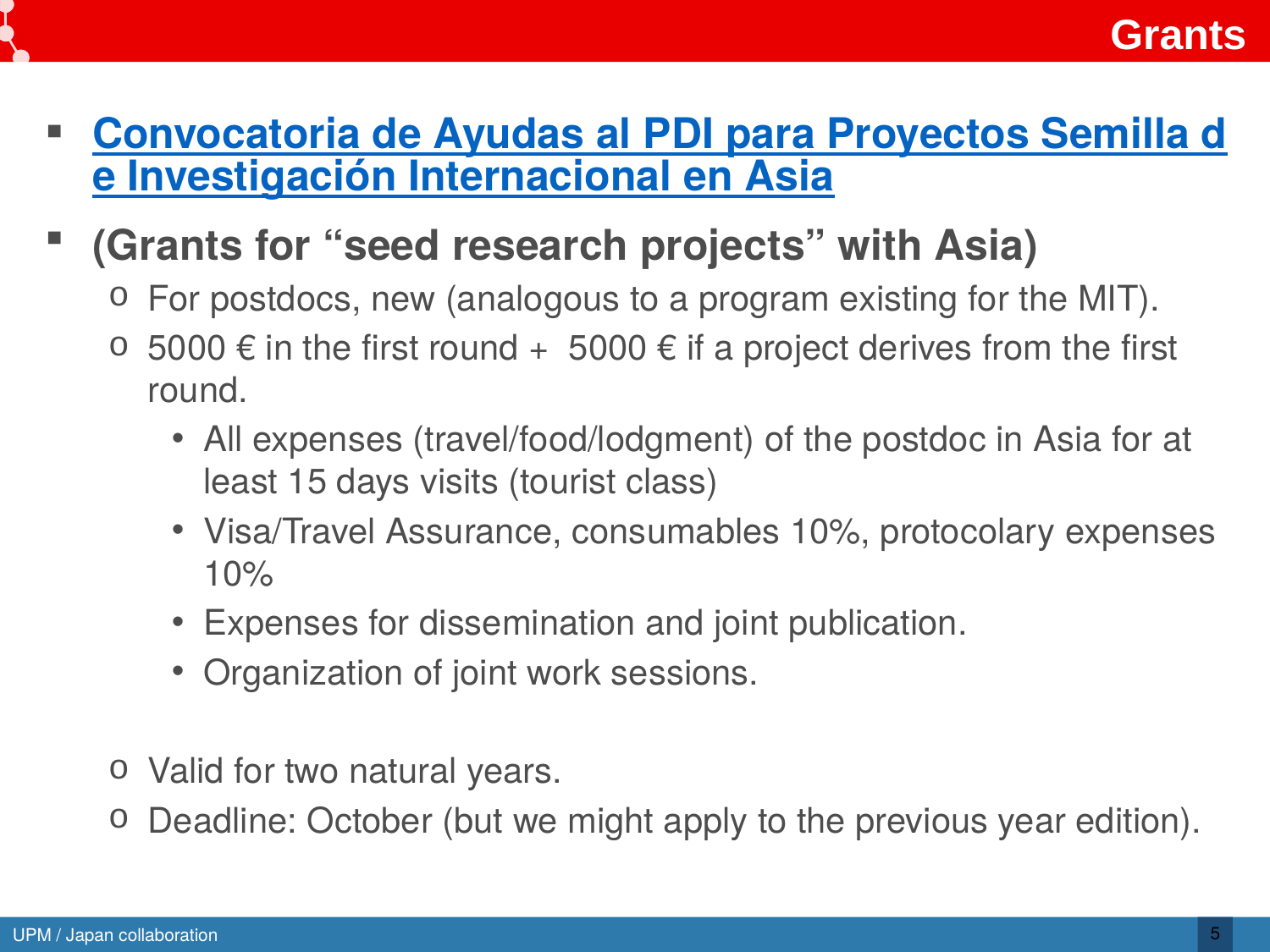

# Grants
Convocatoria de Ayudas al PDI para Proyectos Semilla de Investigación Internacional en Asia
(Grants for “seed research projects” with Asia)
For postdocs, new (analogous to a program existing for the MIT).
5000 € in the first round +  5000 € if a project derives from the first round.
All expenses (travel/food/lodgment) of the postdoc in Asia for at least 15 days visits (tourist class)
Visa/Travel Assurance, consumables 10%, protocolary expenses 10%
Expenses for dissemination and joint publication.
Organization of joint work sessions.

Valid for two natural years.
Deadline: October (but we might apply to the previous year edition).
5